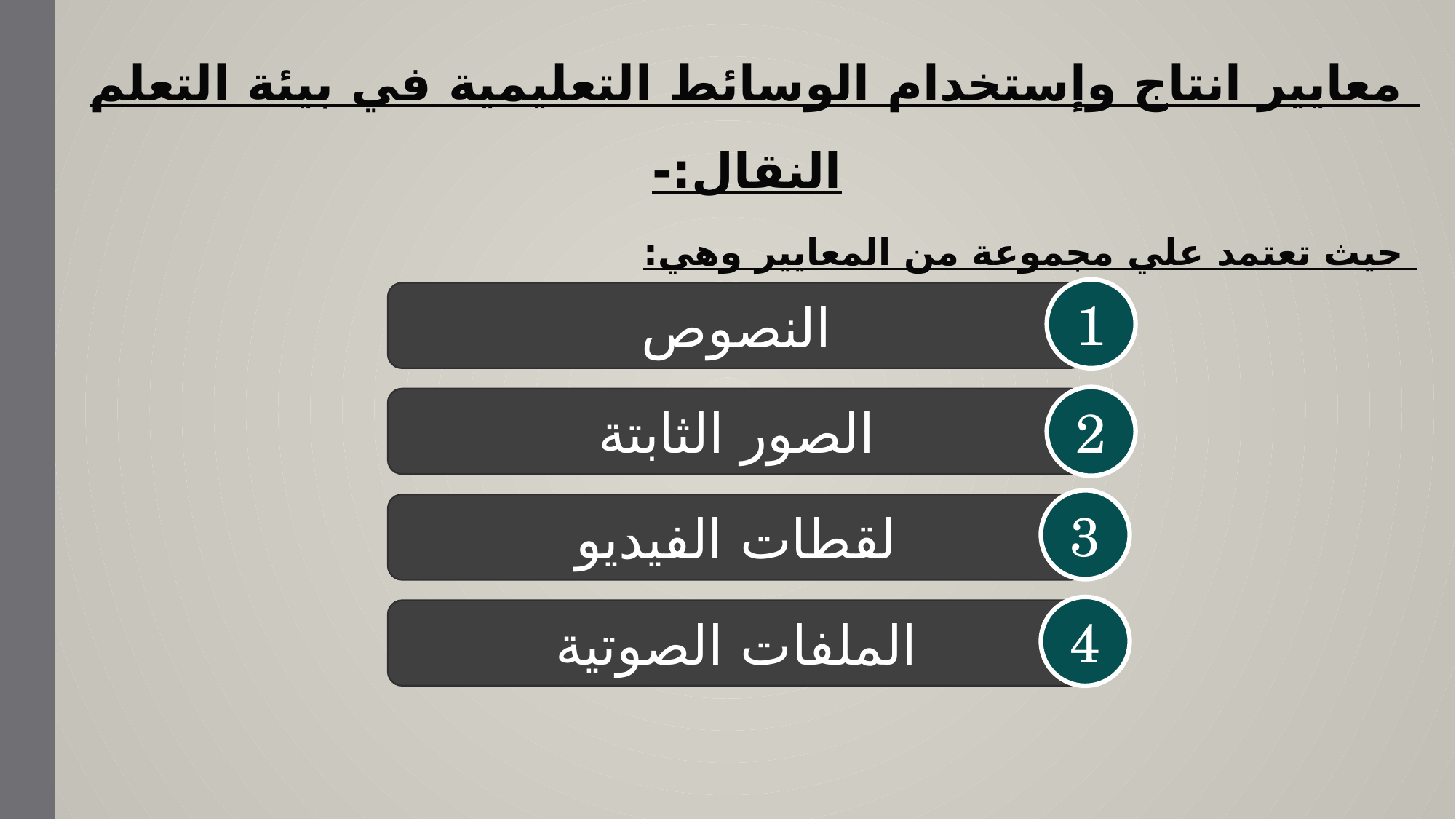

معايير انتاج وإستخدام الوسائط التعليمية في بيئة التعلم النقال:-
 حيث تعتمد علي مجموعة من المعايير وهي:
1
النصوص
2
الصور الثابتة
3
لقطات الفيديو
4
الملفات الصوتية